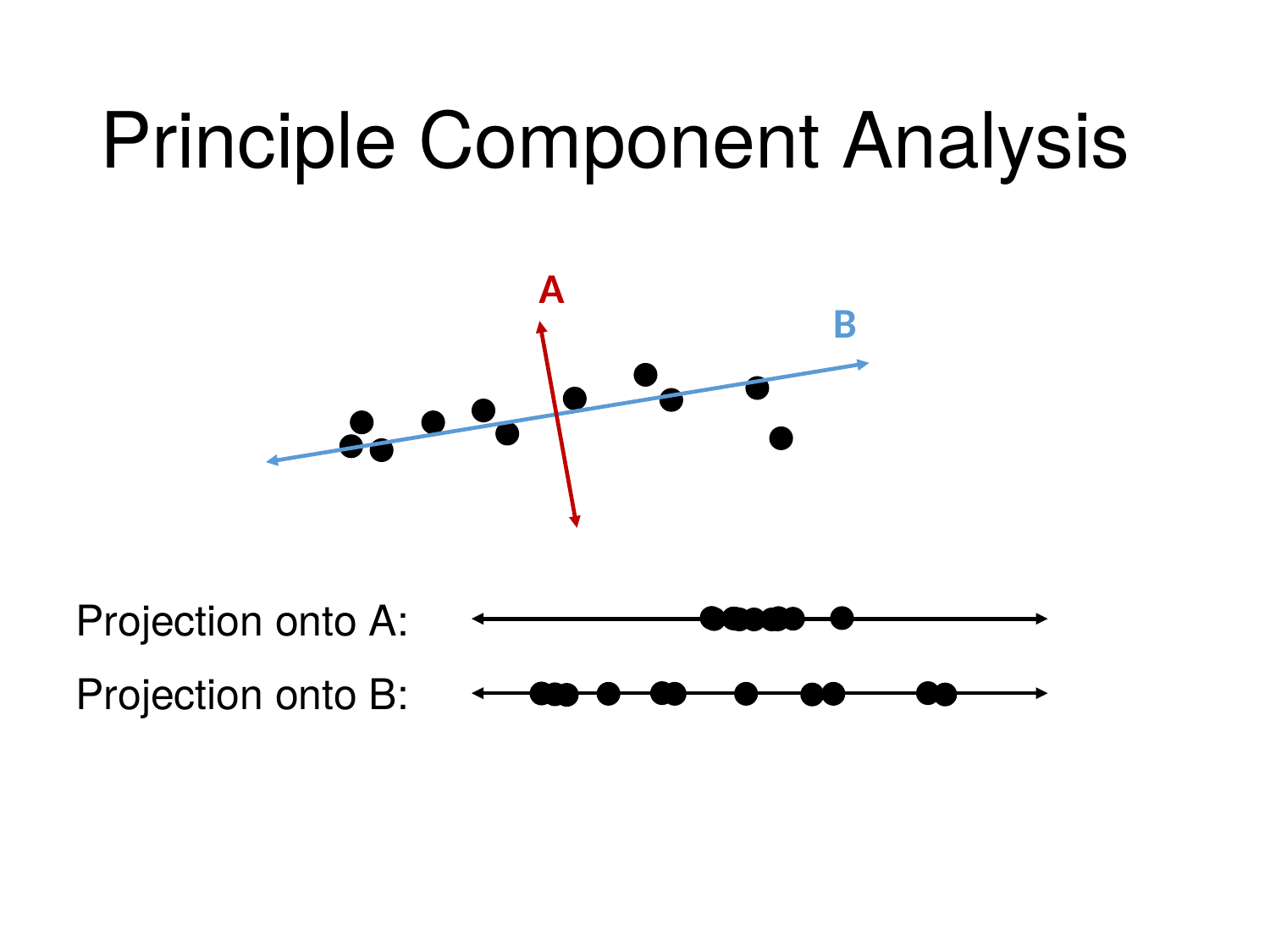

# Principle Component Analysis
A
B

Projection onto A:

Projection onto B: